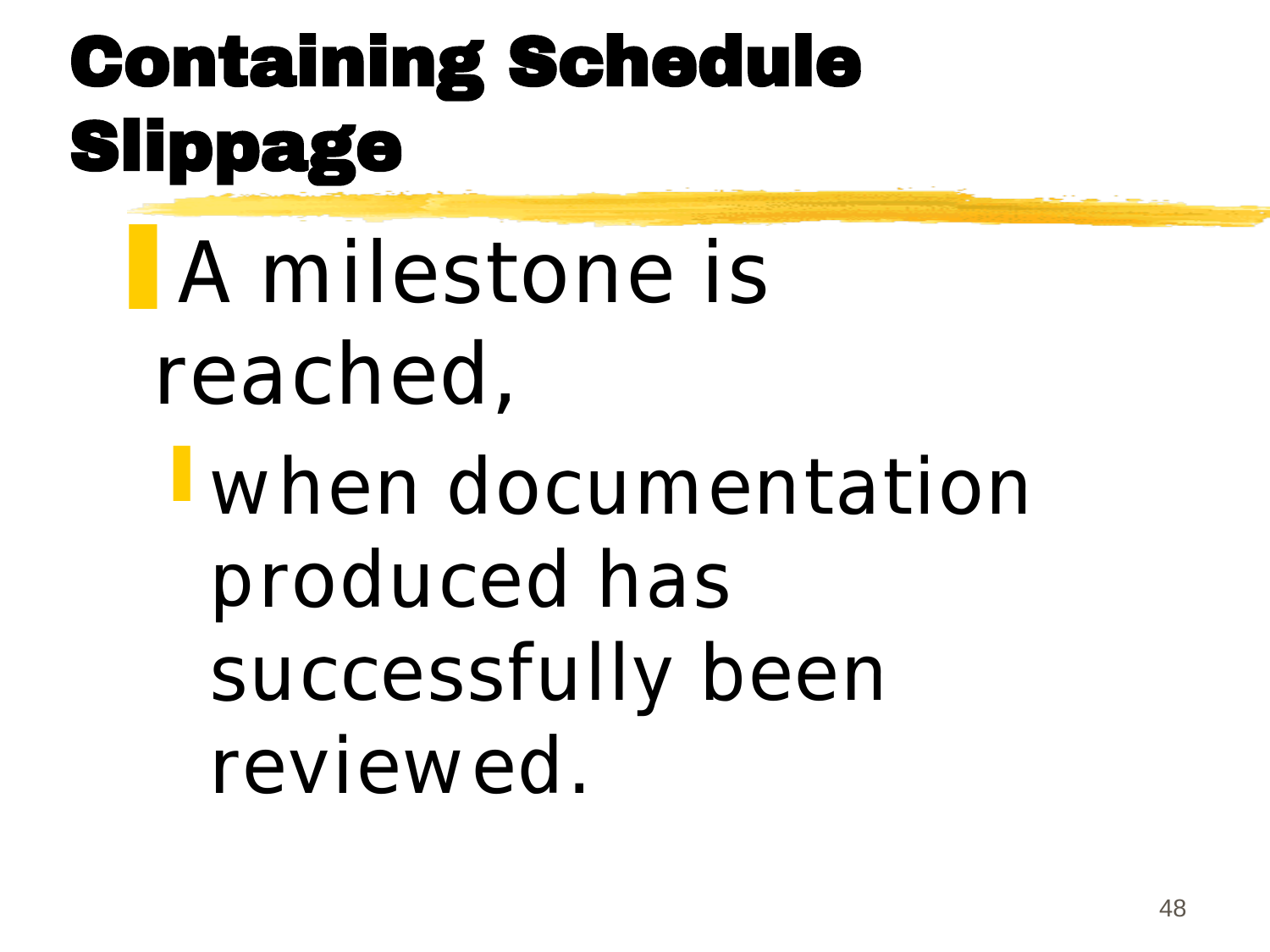

# Containing Schedule Slippage
A milestone is reached,
when documentation produced has successfully been reviewed.

48